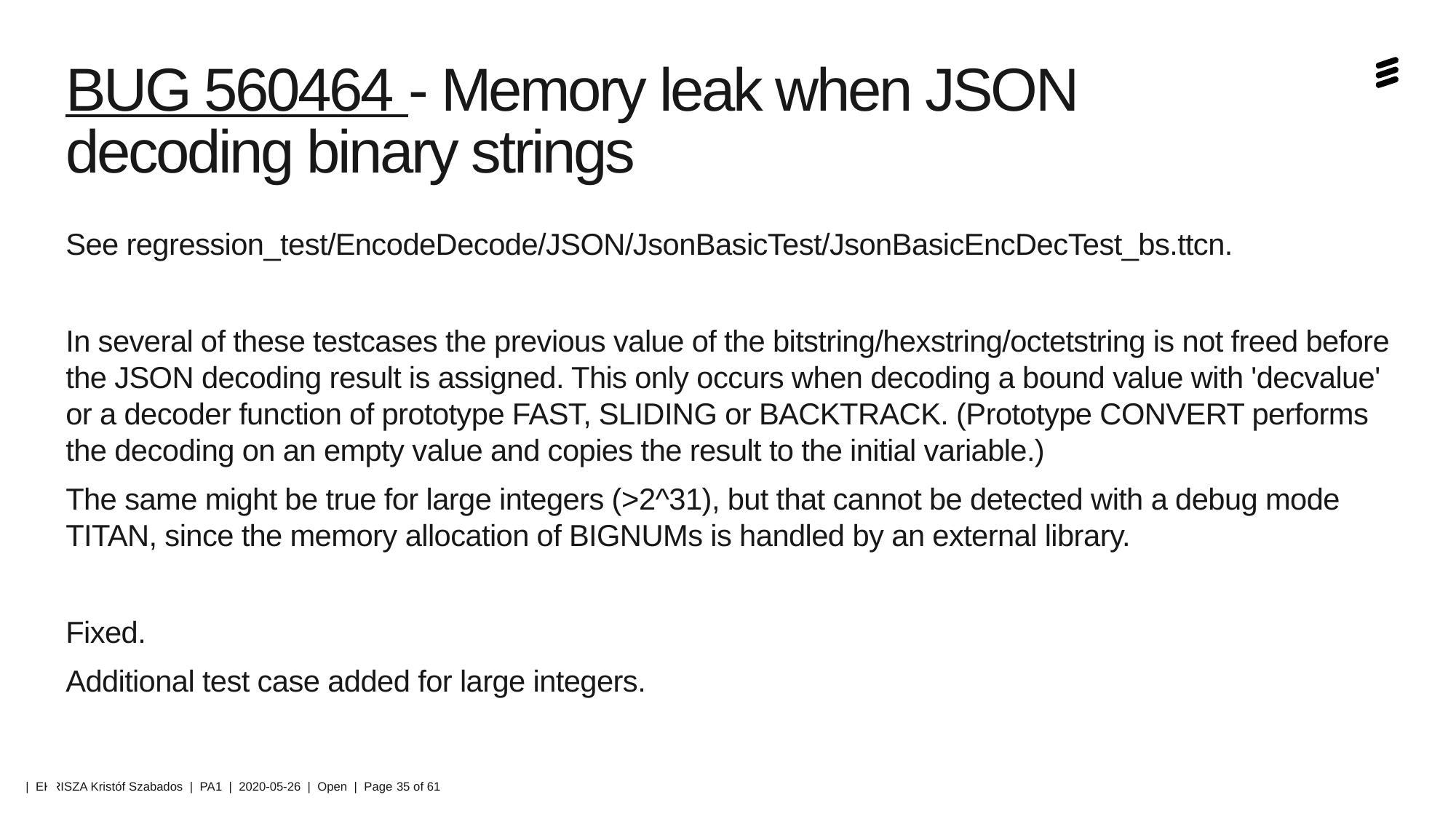

# BUG 560464 - Memory leak when JSON decoding binary strings
See regression_test/EncodeDecode/JSON/JsonBasicTest/JsonBasicEncDecTest_bs.ttcn.

In several of these testcases the previous value of the bitstring/hexstring/octetstring is not freed before the JSON decoding result is assigned. This only occurs when decoding a bound value with 'decvalue' or a decoder function of prototype FAST, SLIDING or BACKTRACK. (Prototype CONVERT performs the decoding on an empty value and copies the result to the initial variable.)
The same might be true for large integers (>2^31), but that cannot be detected with a debug mode TITAN, since the memory allocation of BIGNUMs is handled by an external library.

Fixed.
Additional test case added for large integers.